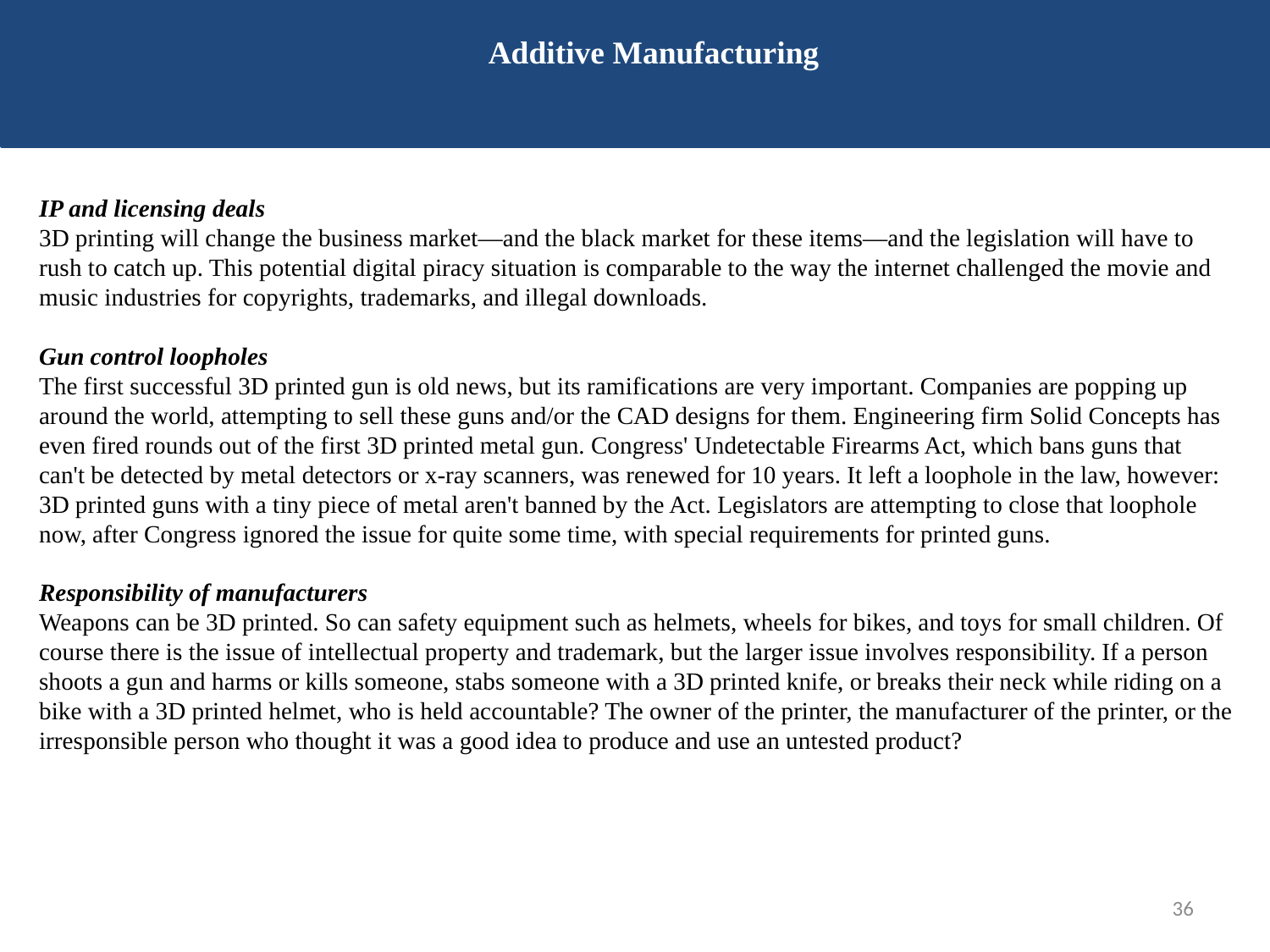

Additive Manufacturing
IP and licensing deals
3D printing will change the business market—and the black market for these items—and the legislation will have to rush to catch up. This potential digital piracy situation is comparable to the way the internet challenged the movie and music industries for copyrights, trademarks, and illegal downloads.

Gun control loopholes
The first successful 3D printed gun is old news, but its ramifications are very important. Companies are popping up around the world, attempting to sell these guns and/or the CAD designs for them. Engineering firm Solid Concepts has even fired rounds out of the first 3D printed metal gun. Congress' Undetectable Firearms Act, which bans guns that can't be detected by metal detectors or x-ray scanners, was renewed for 10 years. It left a loophole in the law, however: 3D printed guns with a tiny piece of metal aren't banned by the Act. Legislators are attempting to close that loophole now, after Congress ignored the issue for quite some time, with special requirements for printed guns.

Responsibility of manufacturers
Weapons can be 3D printed. So can safety equipment such as helmets, wheels for bikes, and toys for small children. Of course there is the issue of intellectual property and trademark, but the larger issue involves responsibility. If a person shoots a gun and harms or kills someone, stabs someone with a 3D printed knife, or breaks their neck while riding on a bike with a 3D printed helmet, who is held accountable? The owner of the printer, the manufacturer of the printer, or the irresponsible person who thought it was a good idea to produce and use an untested product?
36